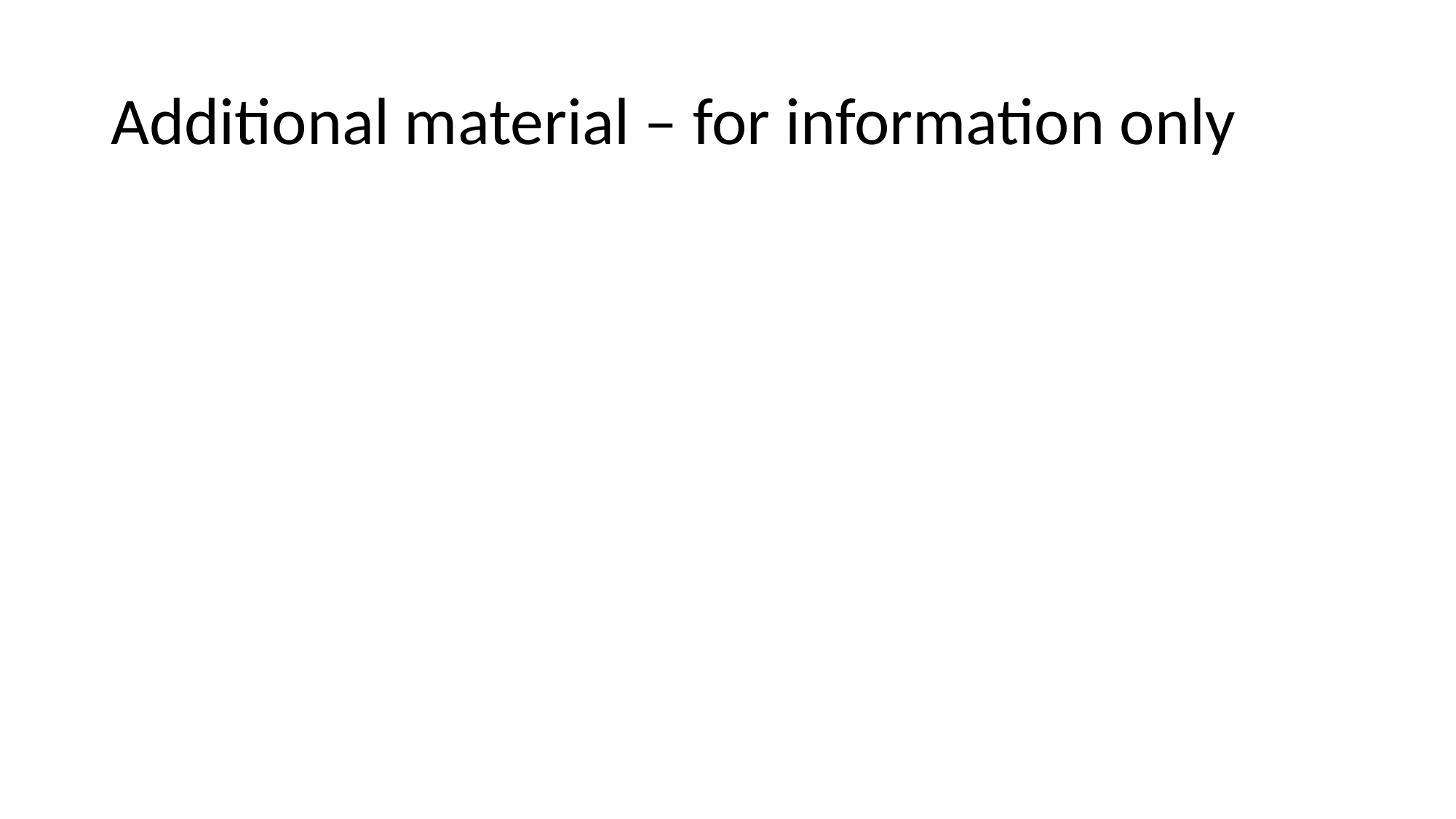

# Additional material – for information only